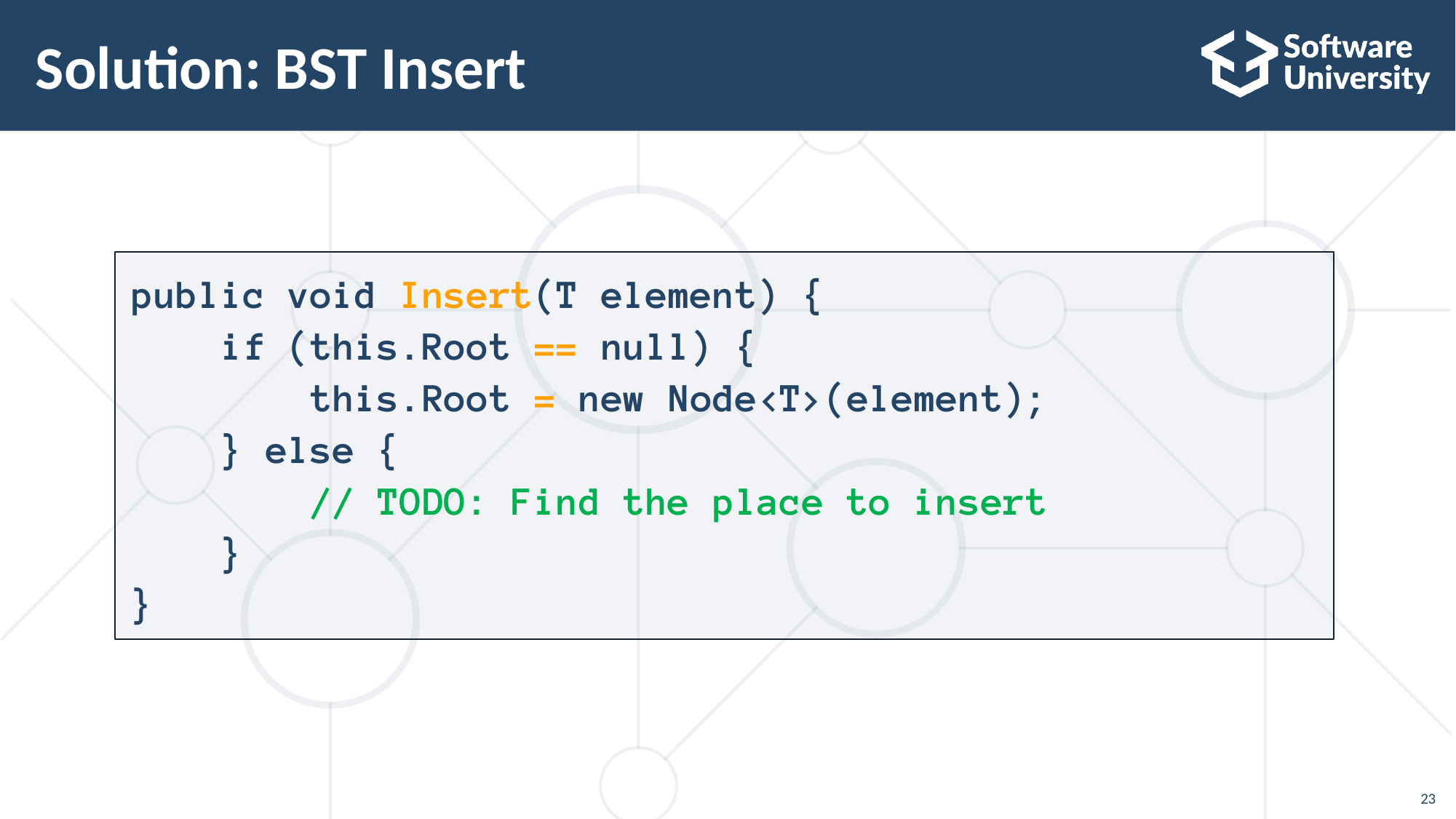

23
# Solution: BST Insert
public void Insert(T element) {
    if (this.Root == null) {
        this.Root = new Node<T>(element);
    } else {
        // TODO: Find the place to insert
    }
}